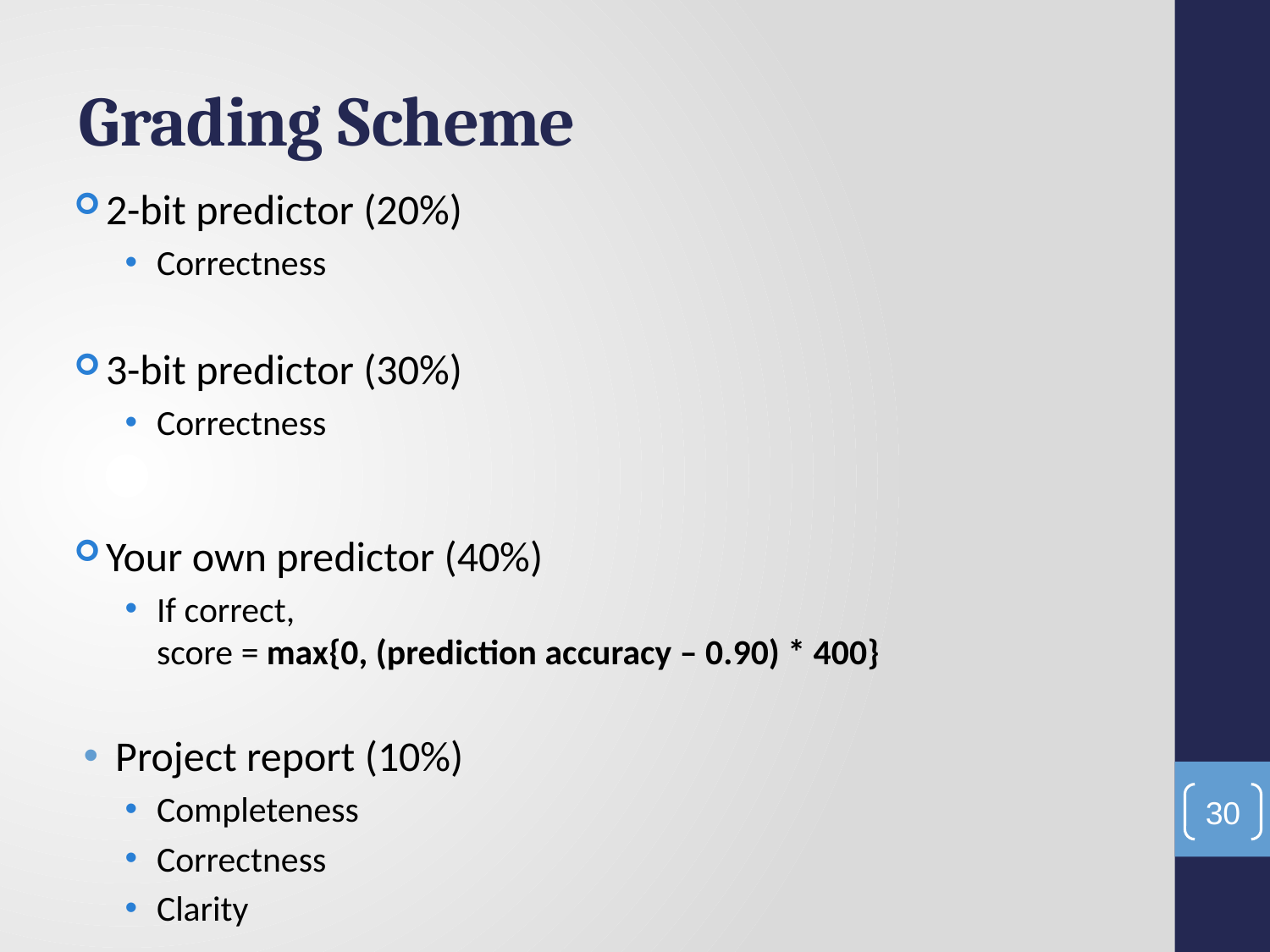

# Grading Scheme
2-bit predictor (20%)
Correctness

3-bit predictor (30%)
Correctness

Your own predictor (40%)
If correct,
score = max{0, (prediction accuracy – 0.90) * 400}

Project report (10%)
Completeness
Correctness
Clarity
30